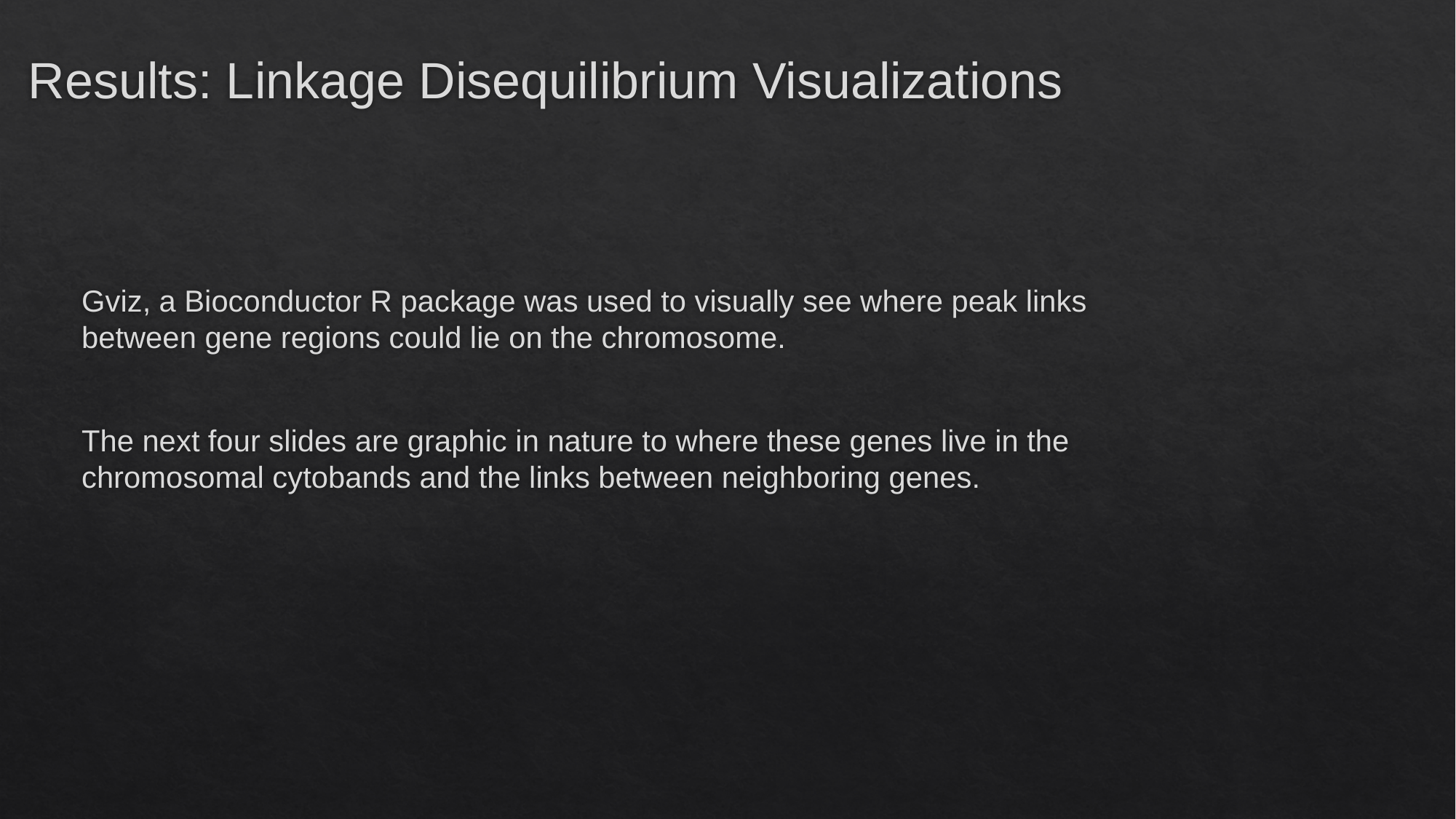

# Results: Linkage Disequilibrium Visualizations
Gviz, a Bioconductor R package was used to visually see where peak links between gene regions could lie on the chromosome.

The next four slides are graphic in nature to where these genes live in the chromosomal cytobands and the links between neighboring genes.